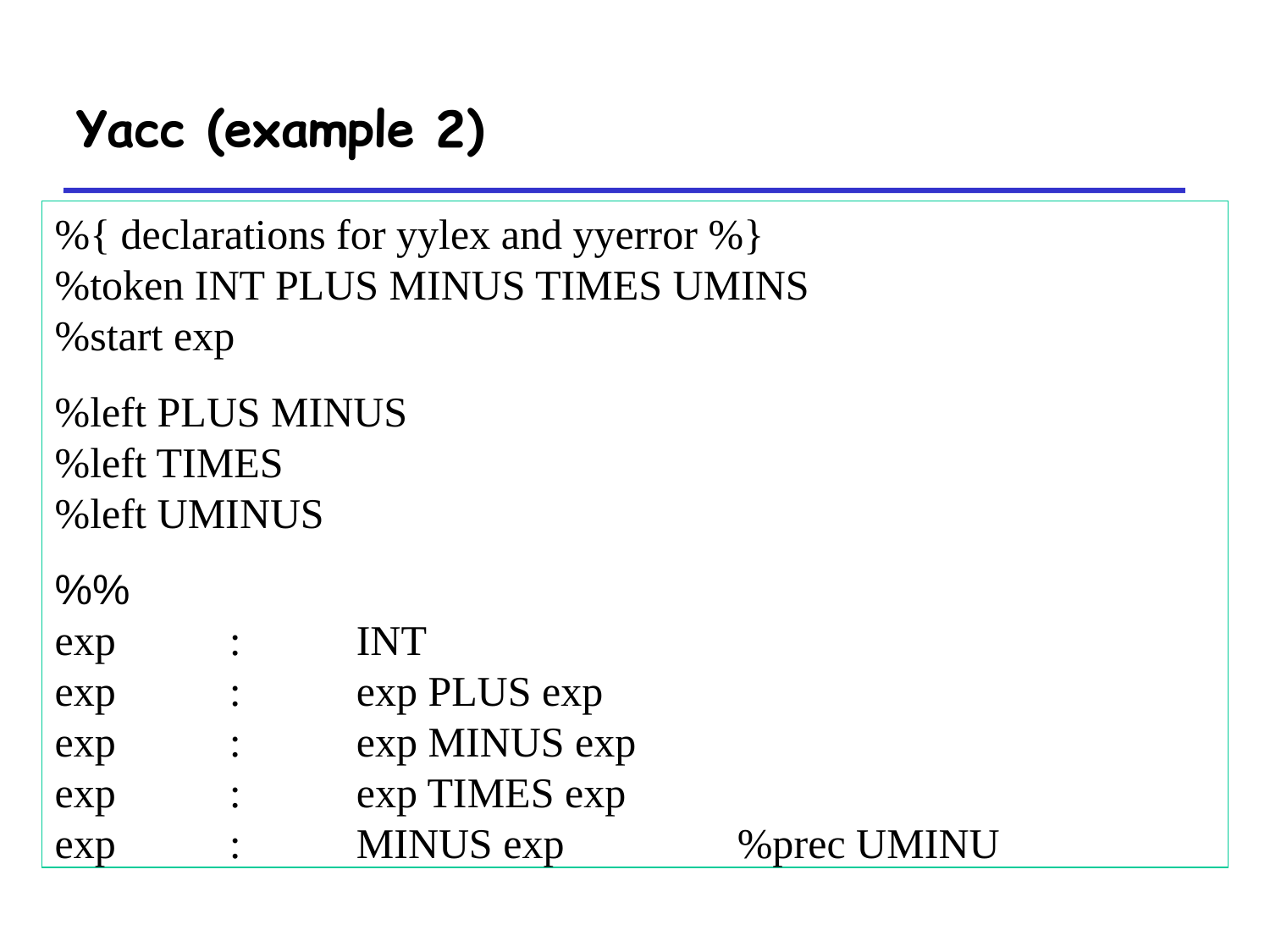

# Yacc (example 2)
%{ declarations for yylex and yyerror %}
%token INT PLUS MINUS TIMES UMINS
%start exp

%left PLUS MINUS
%left TIMES
%left UMINUS

%%
exp	:	INT
exp 	:	exp PLUS exp
exp	:	exp MINUS exp
exp	:	exp TIMES exp
exp	:	MINUS exp	  	%prec UMINU

24